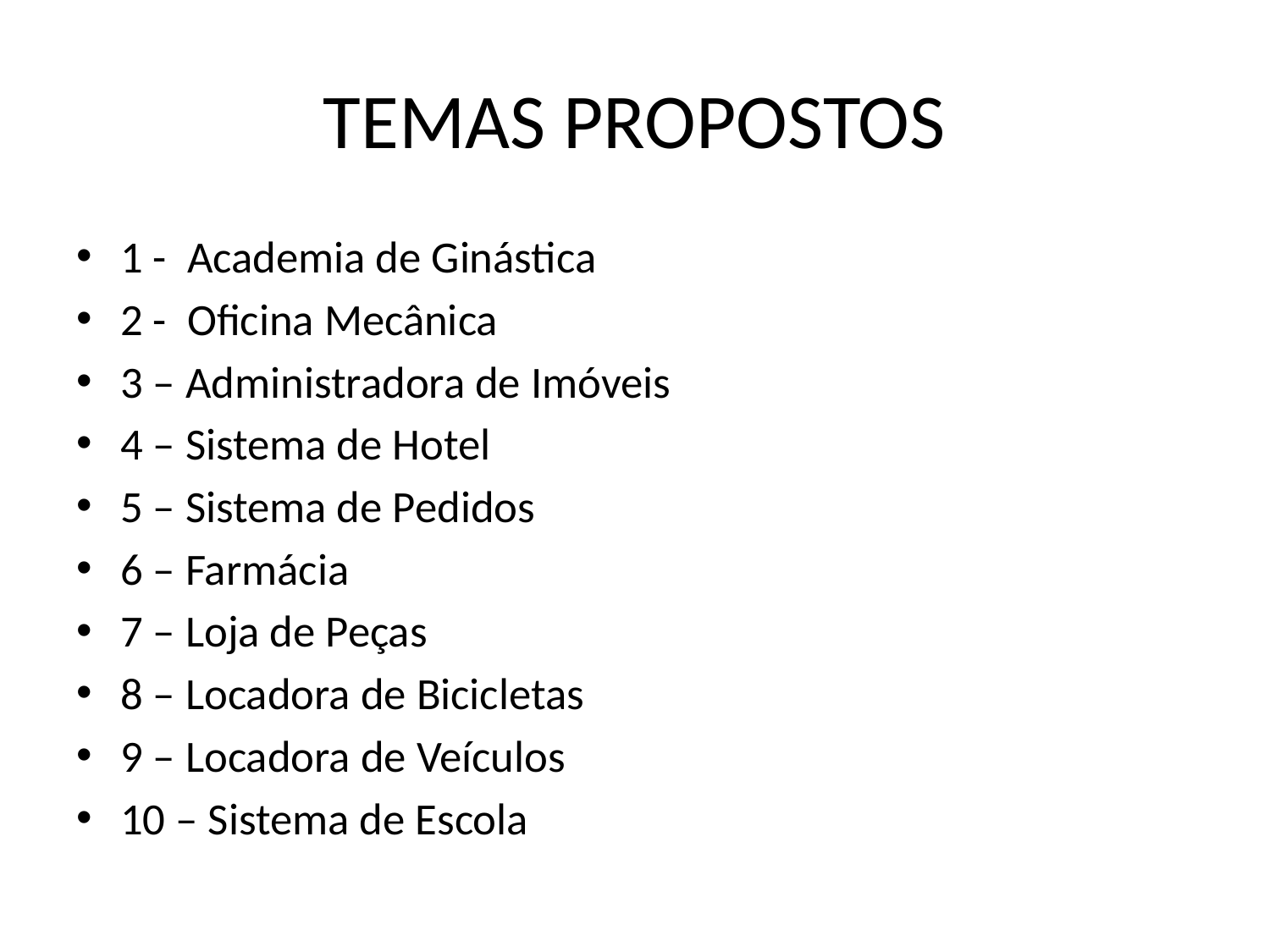

# TEMAS PROPOSTOS
1 -  Academia de Ginástica
2 -  Oficina Mecânica
3 – Administradora de Imóveis
4 – Sistema de Hotel
5 – Sistema de Pedidos
6 – Farmácia
7 – Loja de Peças
8 – Locadora de Bicicletas
9 – Locadora de Veículos
10 – Sistema de Escola